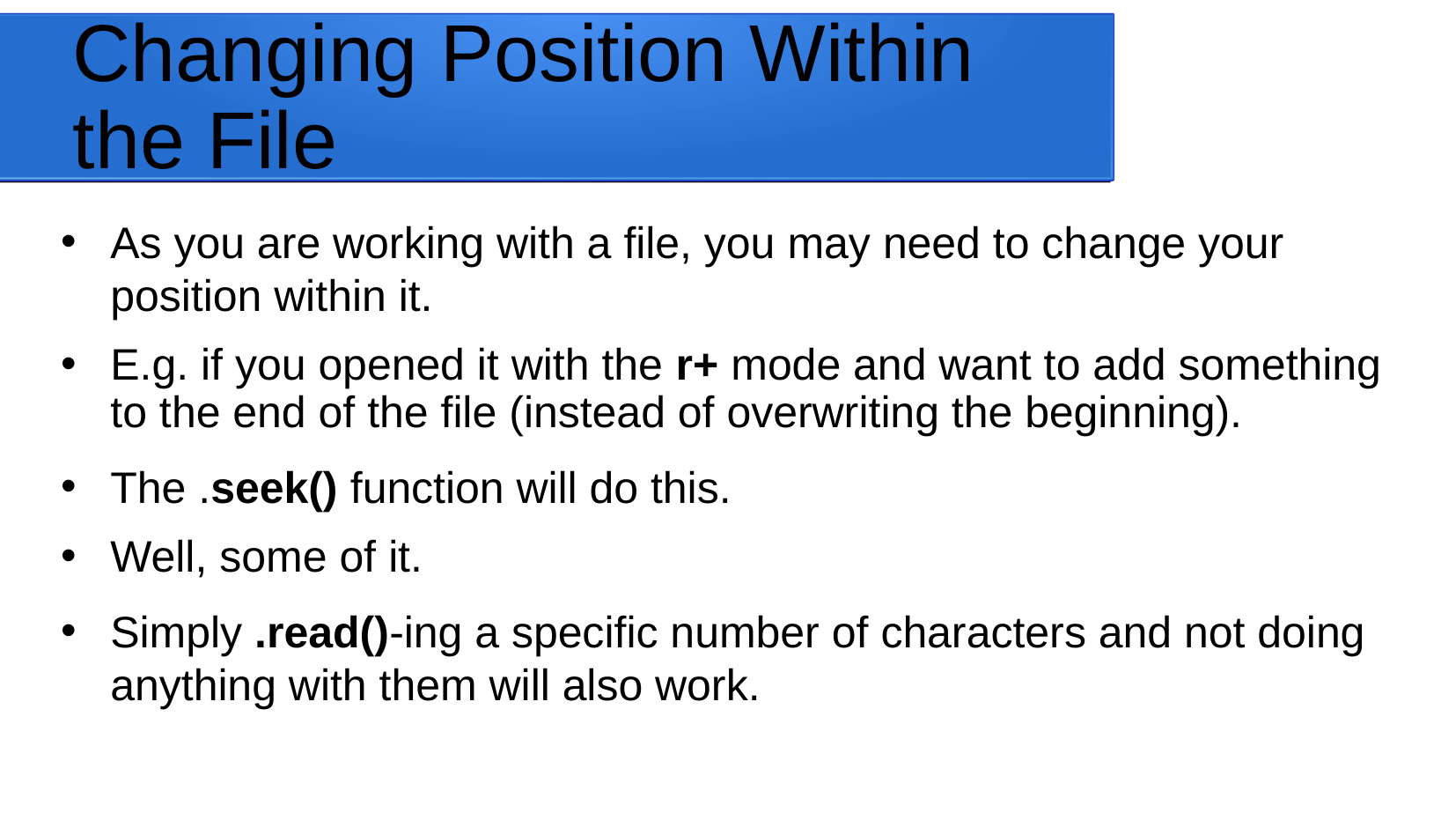

# Changing Position Within the File
As you are working with a file, you may need to change your position within it.
E.g. if you opened it with the r+ mode and want to add something to the end of the file (instead of overwriting the beginning).
The .seek() function will do this.
Well, some of it.
Simply .read()-ing a specific number of characters and not doing anything with them will also work.